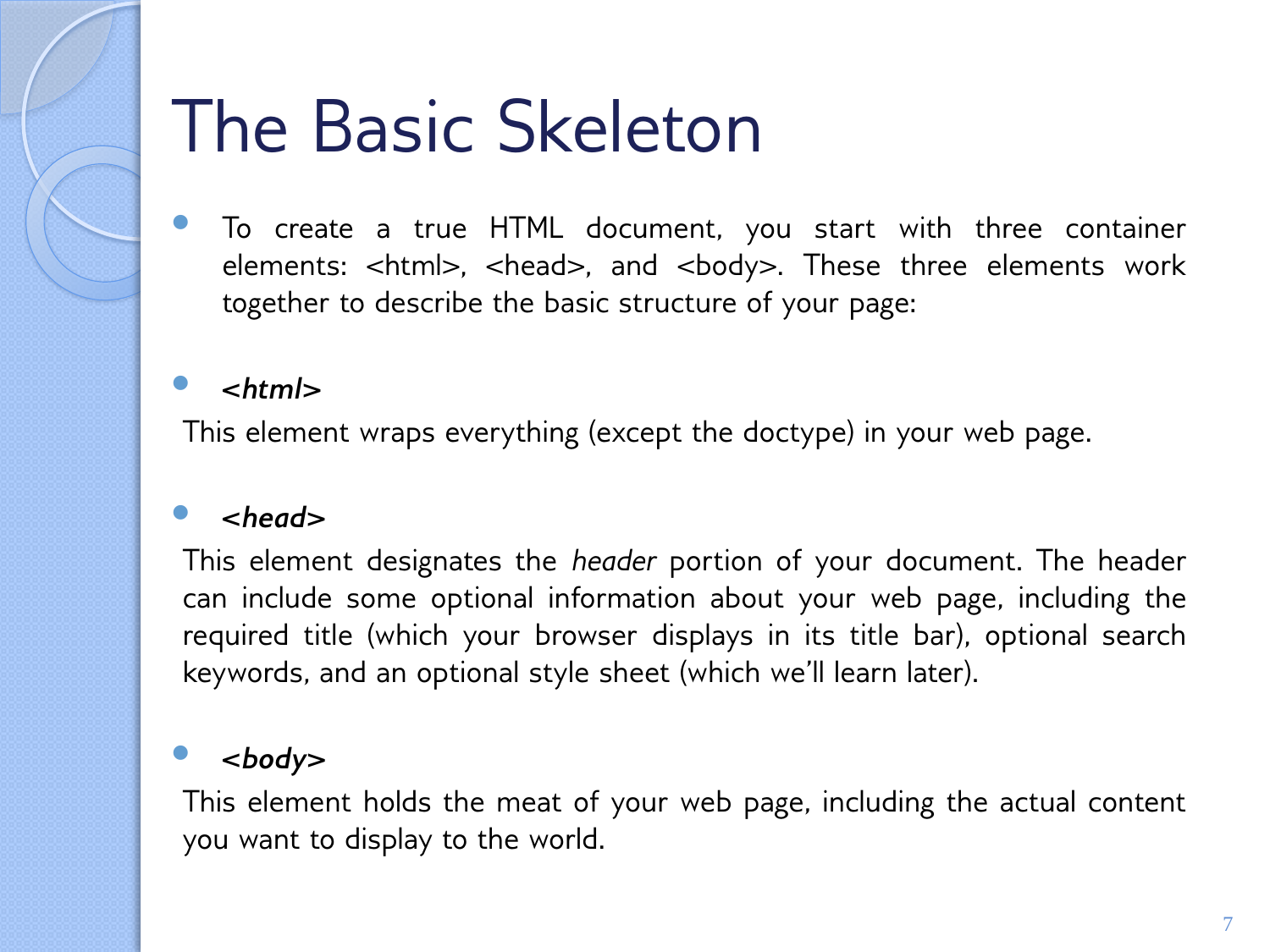

# The Basic Skeleton
To create a true HTML document, you start with three container elements: <html>, <head>, and <body>. These three elements work together to describe the basic structure of your page:

<html>
This element wraps everything (except the doctype) in your web page.

<head>
This element designates the header portion of your document. The header can include some optional information about your web page, including the required title (which your browser displays in its title bar), optional search keywords, and an optional style sheet (which we’ll learn later).

<body>
This element holds the meat of your web page, including the actual content you want to display to the world.
7